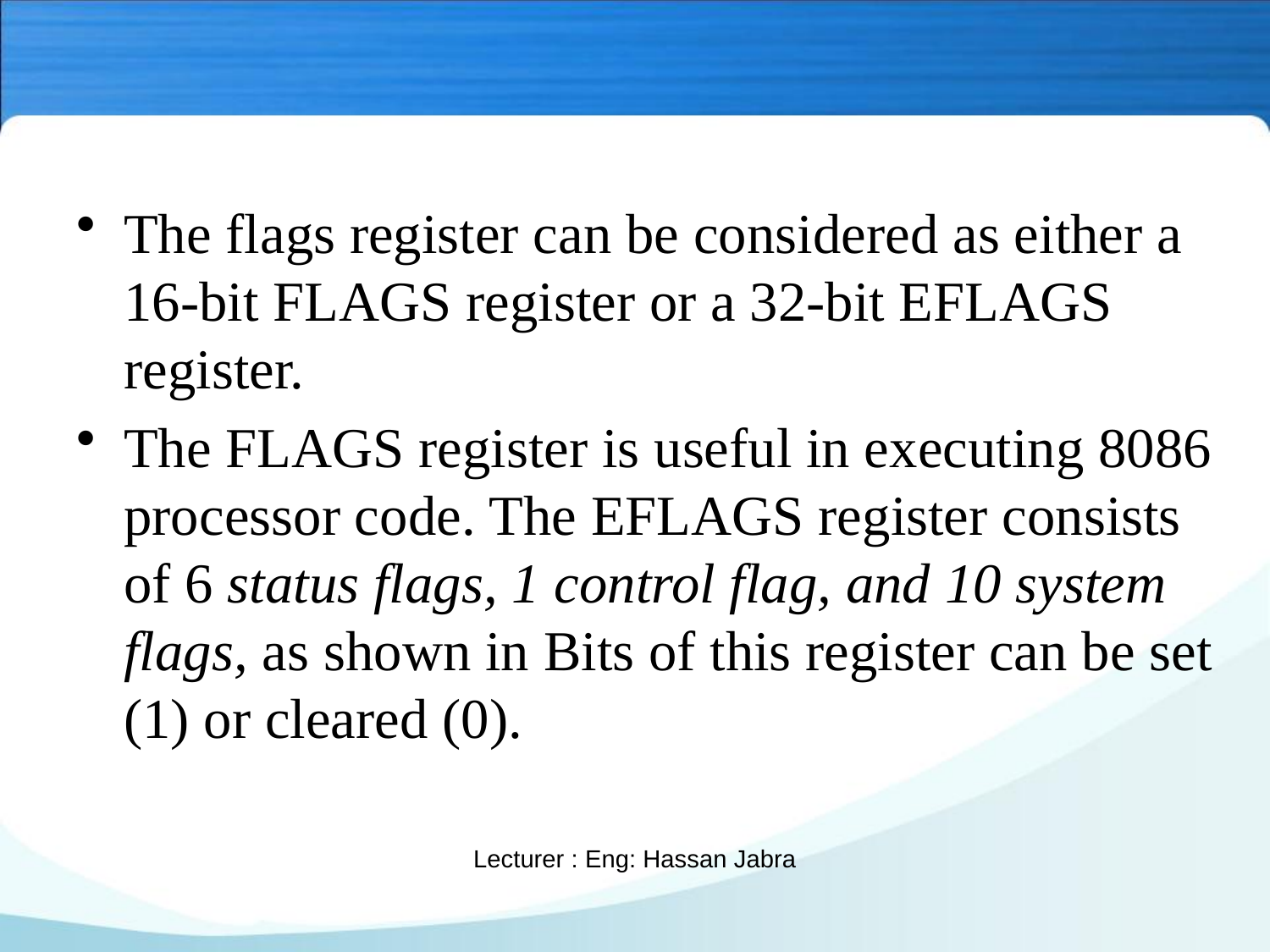

The flags register can be considered as either a 16-bit FLAGS register or a 32-bit EFLAGS register.
The FLAGS register is useful in executing 8086 processor code. The EFLAGS register consists of 6 status flags, 1 control flag, and 10 system flags, as shown in Bits of this register can be set (1) or cleared (0).
Lecturer : Eng: Hassan Jabra